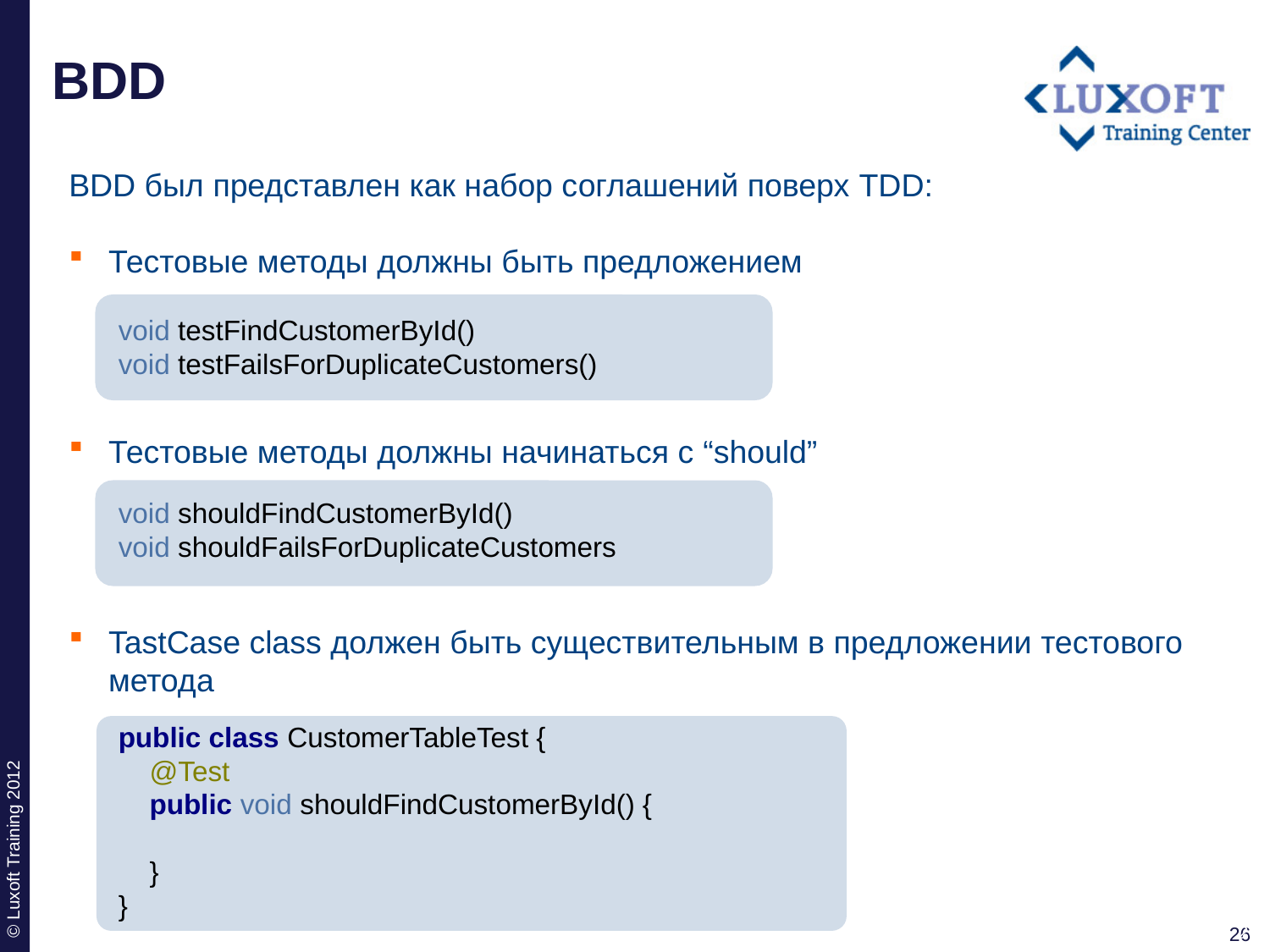

# BDD
BDD был представлен как набор соглашений поверх TDD:

Тестовые методы должны быть предложением

Тестовые методы должны начинаться с “should”

TastCase class должен быть существительным в предложении тестового метода

void testFindCustomerById()
void testFailsForDuplicateCustomers()

void shouldFindCustomerById()
void shouldFailsForDuplicateCustomers
public class CustomerTableTest {
    @Test
    public void shouldFindCustomerById() {

    }
}